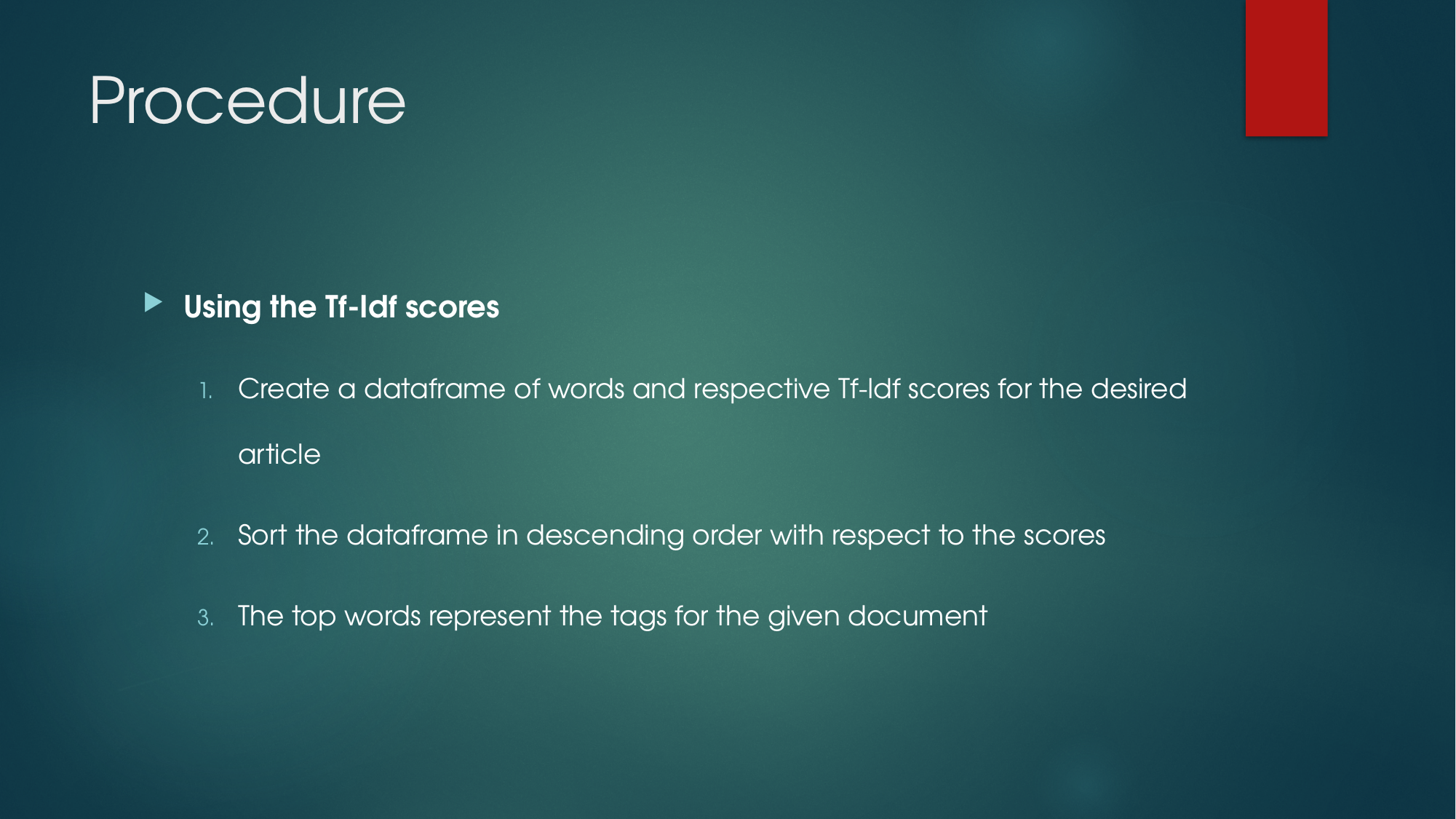

# Procedure
Using the Tf-Idf scores
Create a dataframe of words and respective Tf-Idf scores for the desired article
Sort the dataframe in descending order with respect to the scores
The top words represent the tags for the given document